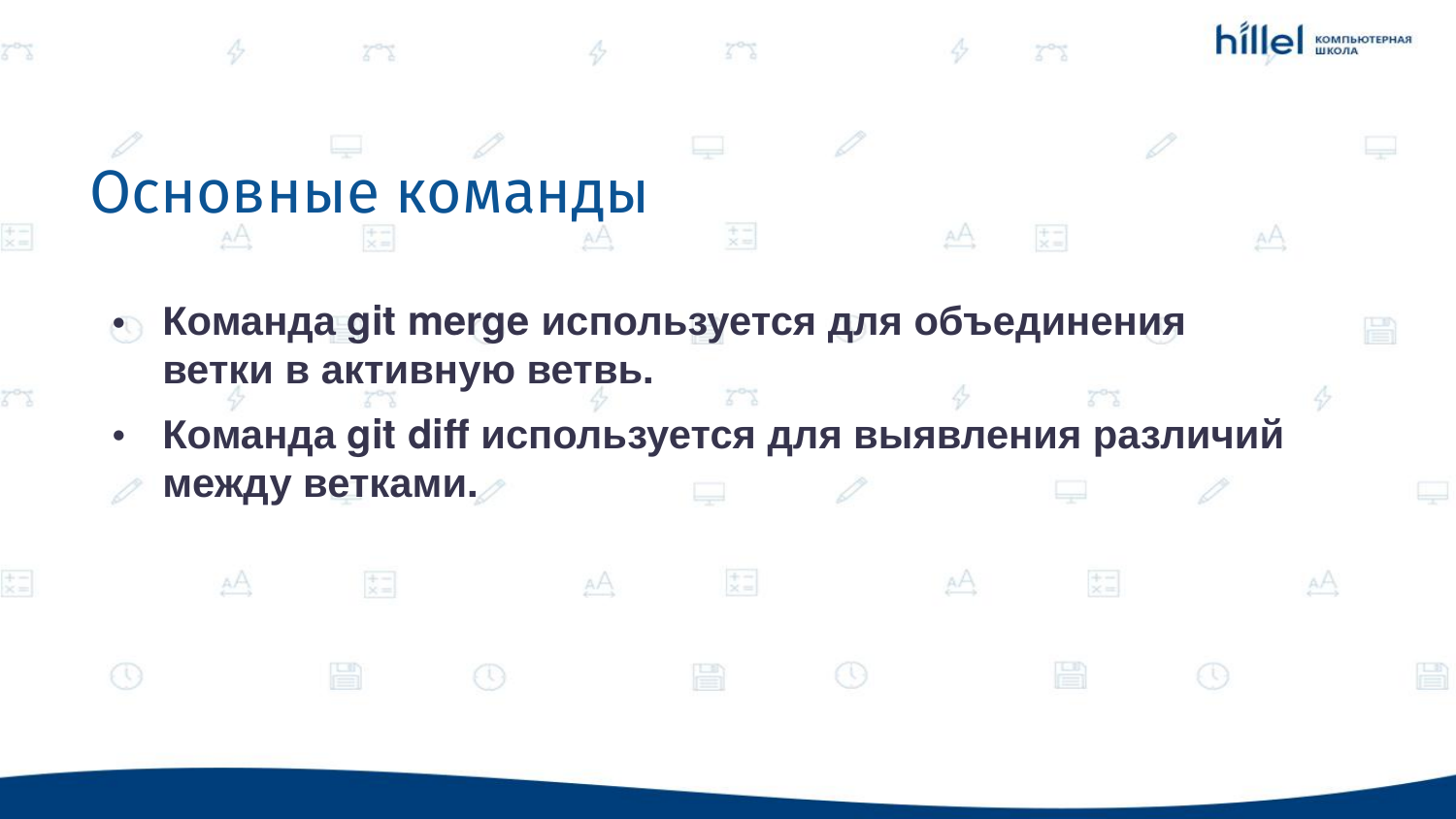

Основные команды
Команда git merge используется для объединения ветки в активную ветвь.
Команда git diff используется для выявления различий между ветками.